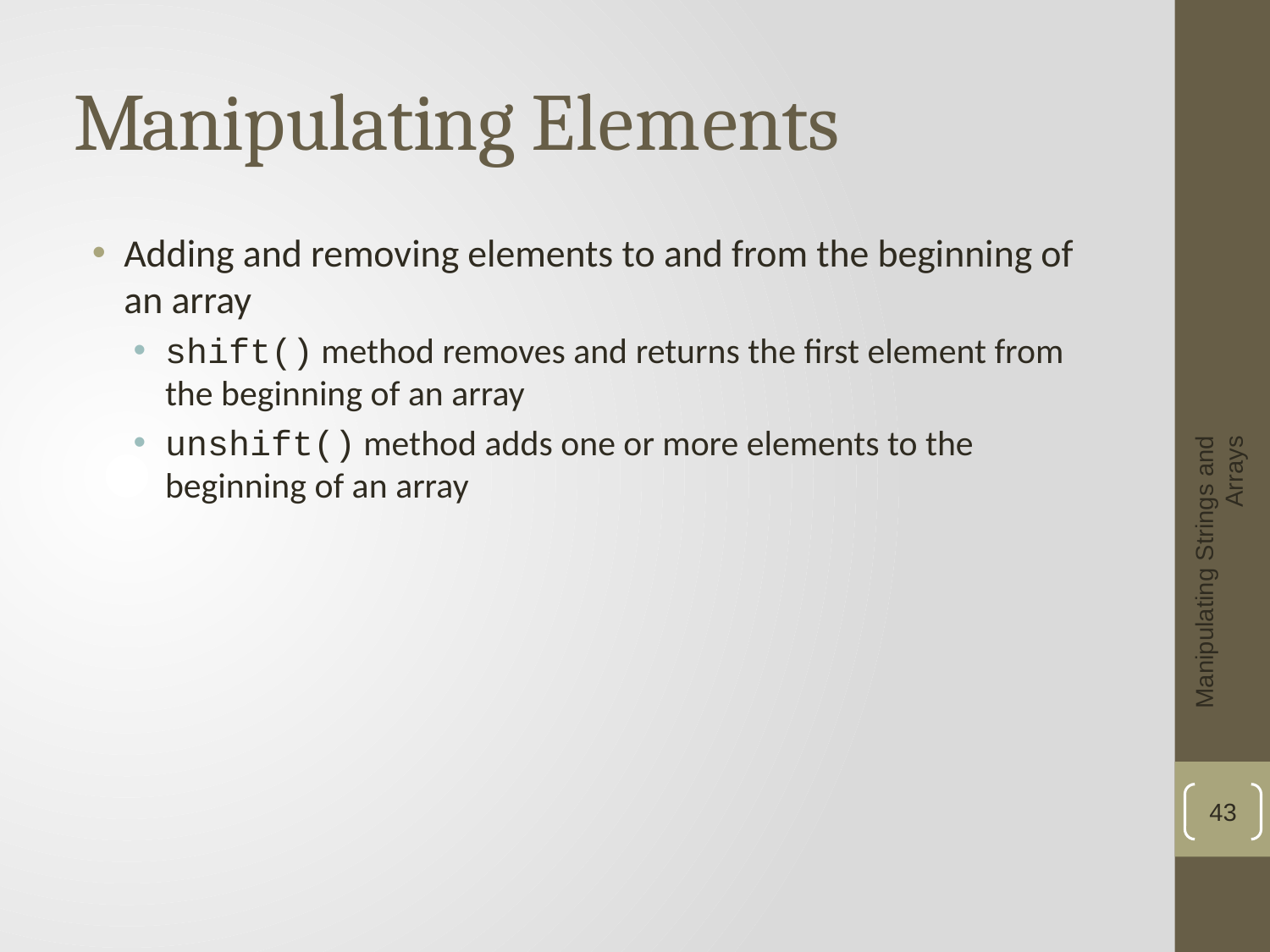

# Manipulating Elements
Adding and removing elements to and from the beginning of an array
shift() method removes and returns the first element from the beginning of an array
unshift() method adds one or more elements to the beginning of an array
Manipulating Strings and Arrays
43